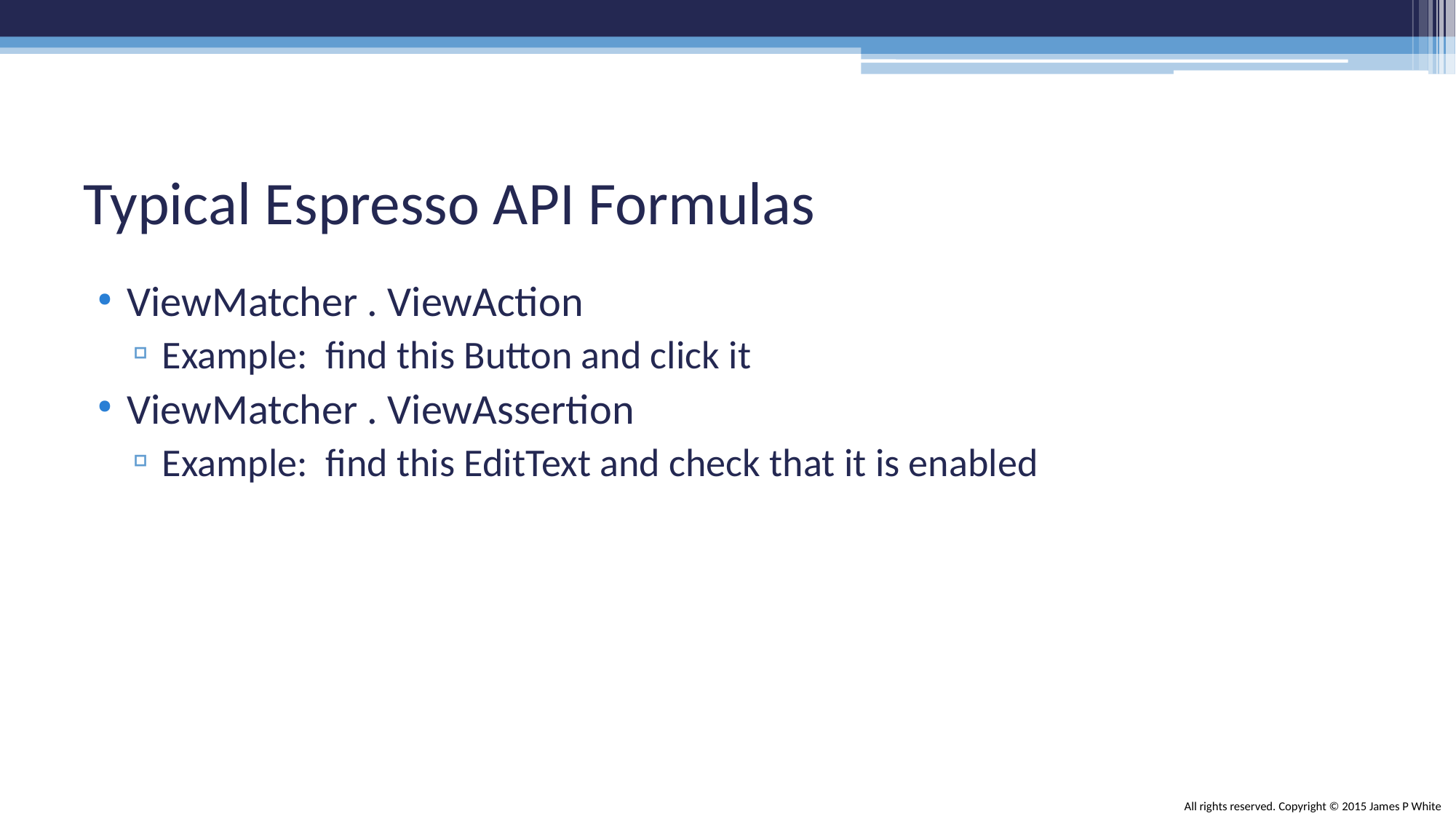

# Typical Espresso API Formulas
ViewMatcher . ViewAction
Example:  find this Button and click it
ViewMatcher . ViewAssertion
Example:  find this EditText and check that it is enabled